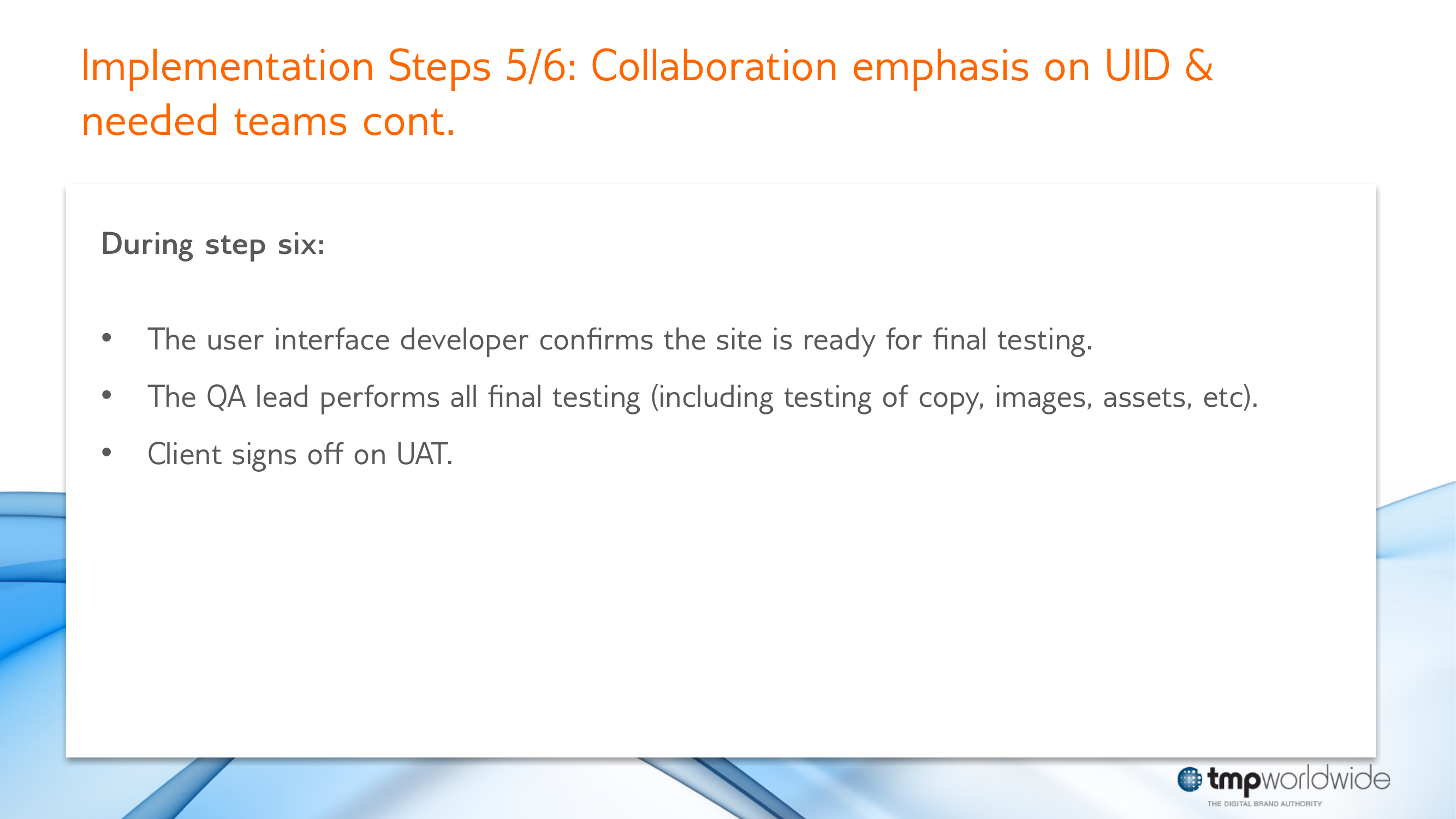

# Implementation Steps 5/6: Collaboration emphasis on UID & needed teams cont.
During step six:

The user interface developer confirms the site is ready for final testing.
The QA lead performs all final testing (including testing of copy, images, assets, etc).
Client signs off on UAT.